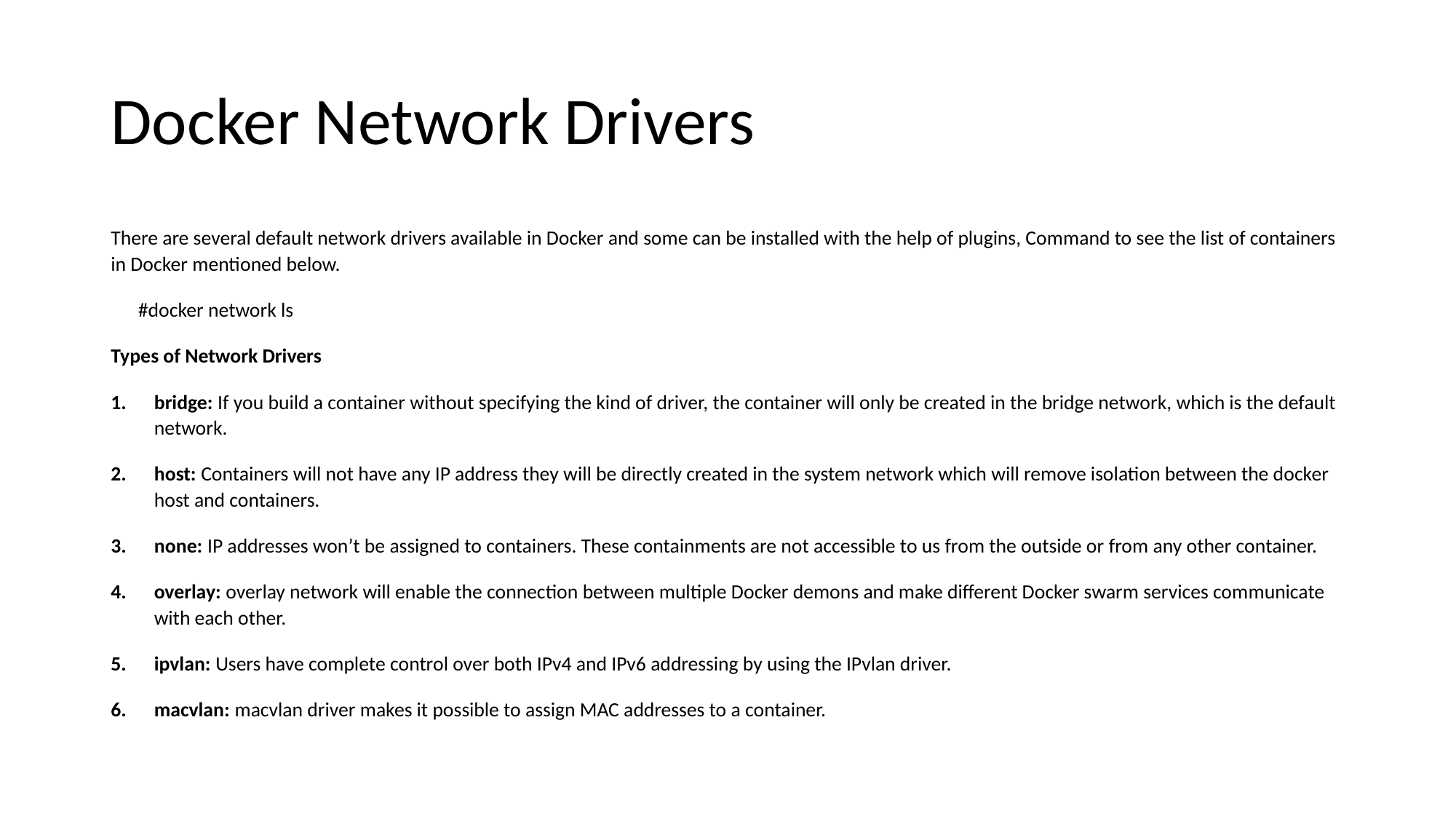

# Docker Network Drivers
There are several default network drivers available in Docker and some can be installed with the help of plugins, Command to see the list of containers in Docker mentioned below.
      #docker network ls
Types of Network Drivers
bridge: If you build a container without specifying the kind of driver, the container will only be created in the bridge network, which is the default network.
host: Containers will not have any IP address they will be directly created in the system network which will remove isolation between the docker host and containers.
none: IP addresses won’t be assigned to containers. These containments are not accessible to us from the outside or from any other container.
overlay: overlay network will enable the connection between multiple Docker demons and make different Docker swarm services communicate with each other.
ipvlan: Users have complete control over both IPv4 and IPv6 addressing by using the IPvlan driver.
macvlan: macvlan driver makes it possible to assign MAC addresses to a container.